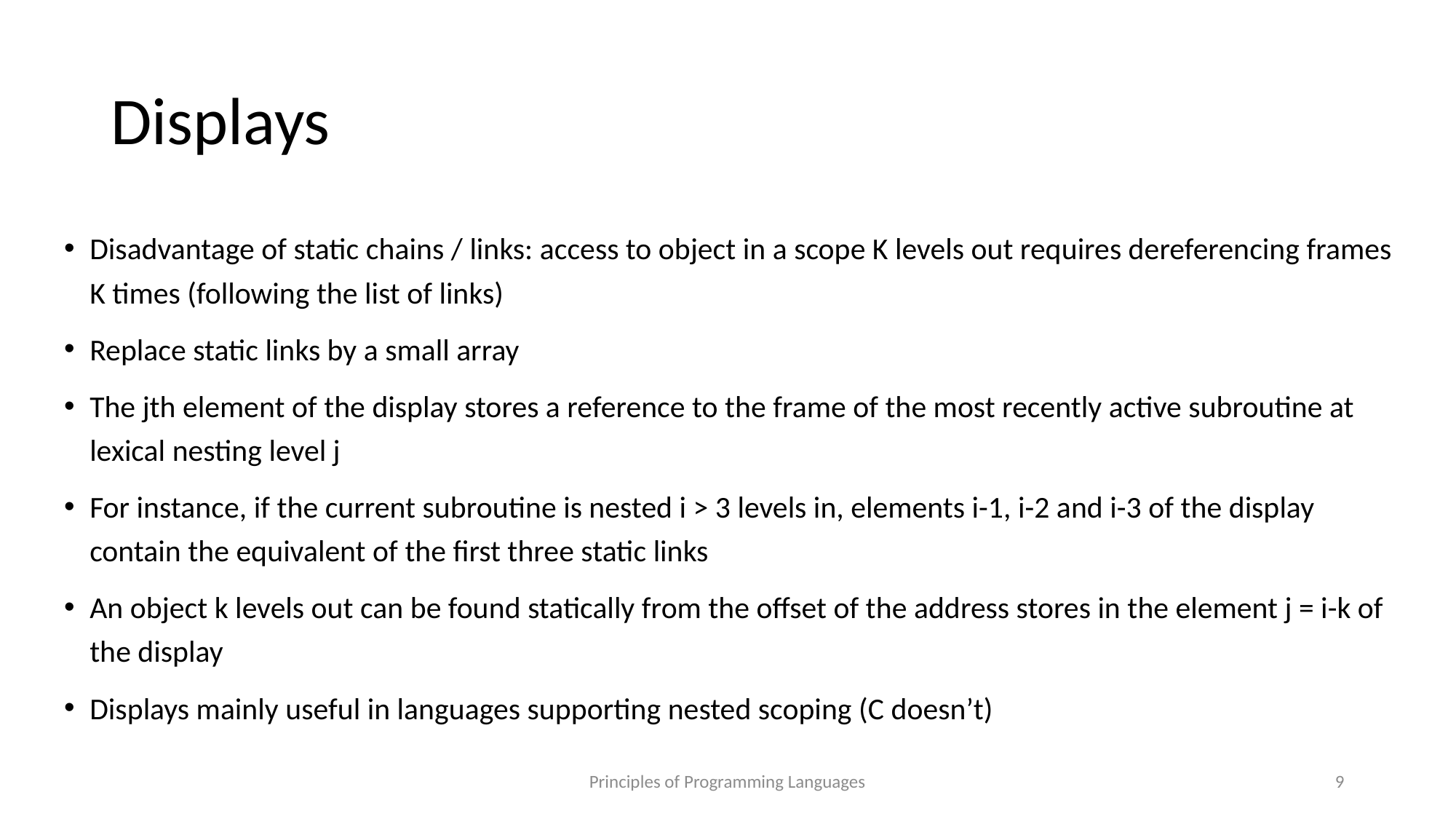

# Displays
Disadvantage of static chains / links: access to object in a scope K levels out requires dereferencing frames K times (following the list of links)
Replace static links by a small array
The jth element of the display stores a reference to the frame of the most recently active subroutine at lexical nesting level j
For instance, if the current subroutine is nested i > 3 levels in, elements i-1, i-2 and i-3 of the display contain the equivalent of the first three static links
An object k levels out can be found statically from the offset of the address stores in the element j = i-k of the display
Displays mainly useful in languages supporting nested scoping (C doesn’t)
Principles of Programming Languages
9